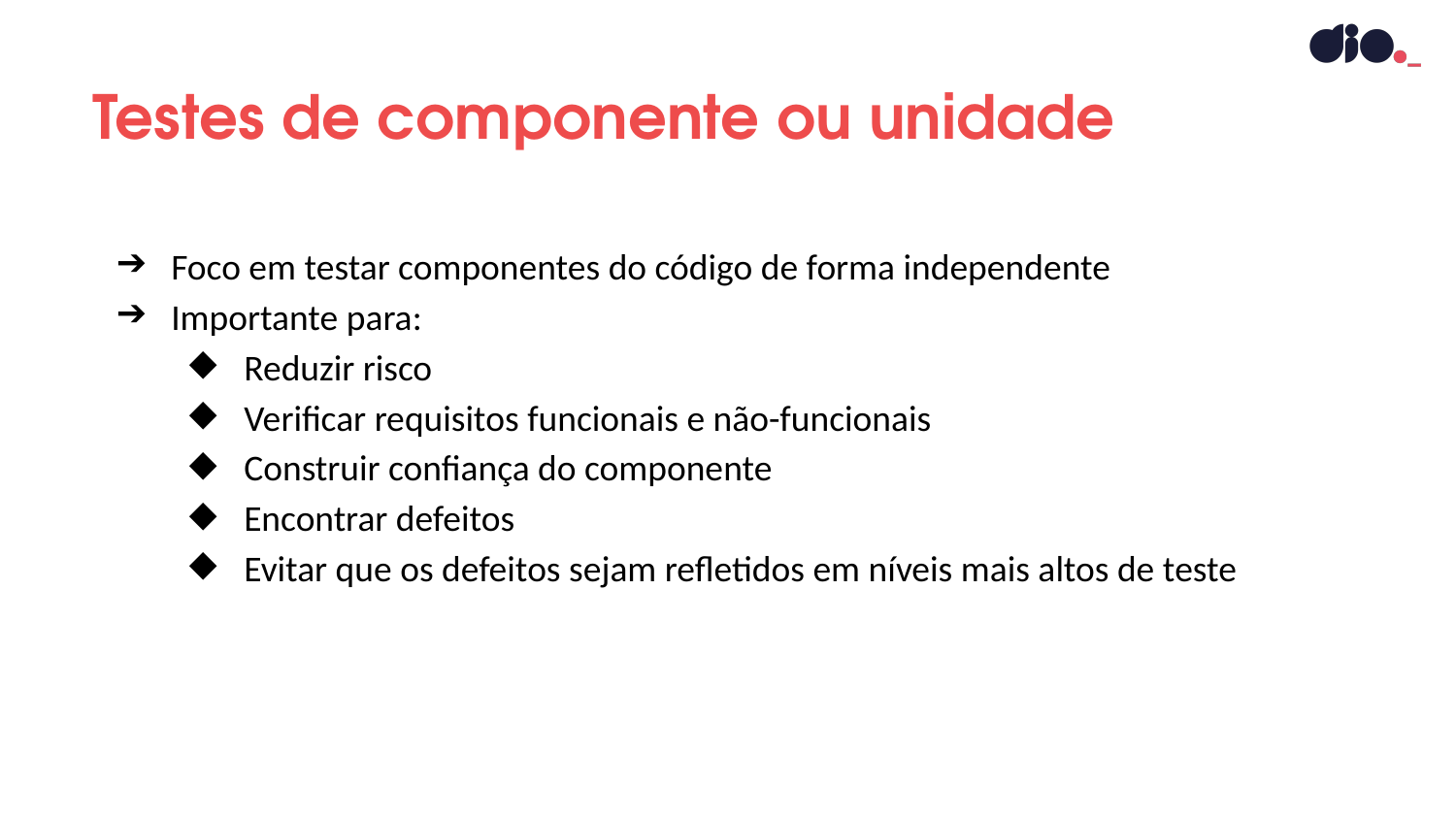

Testes de componente ou unidade

Foco em testar componentes do código de forma independente
Importante para:
Reduzir risco
Verificar requisitos funcionais e não-funcionais
Construir confiança do componente
Encontrar defeitos
Evitar que os defeitos sejam refletidos em níveis mais altos de teste